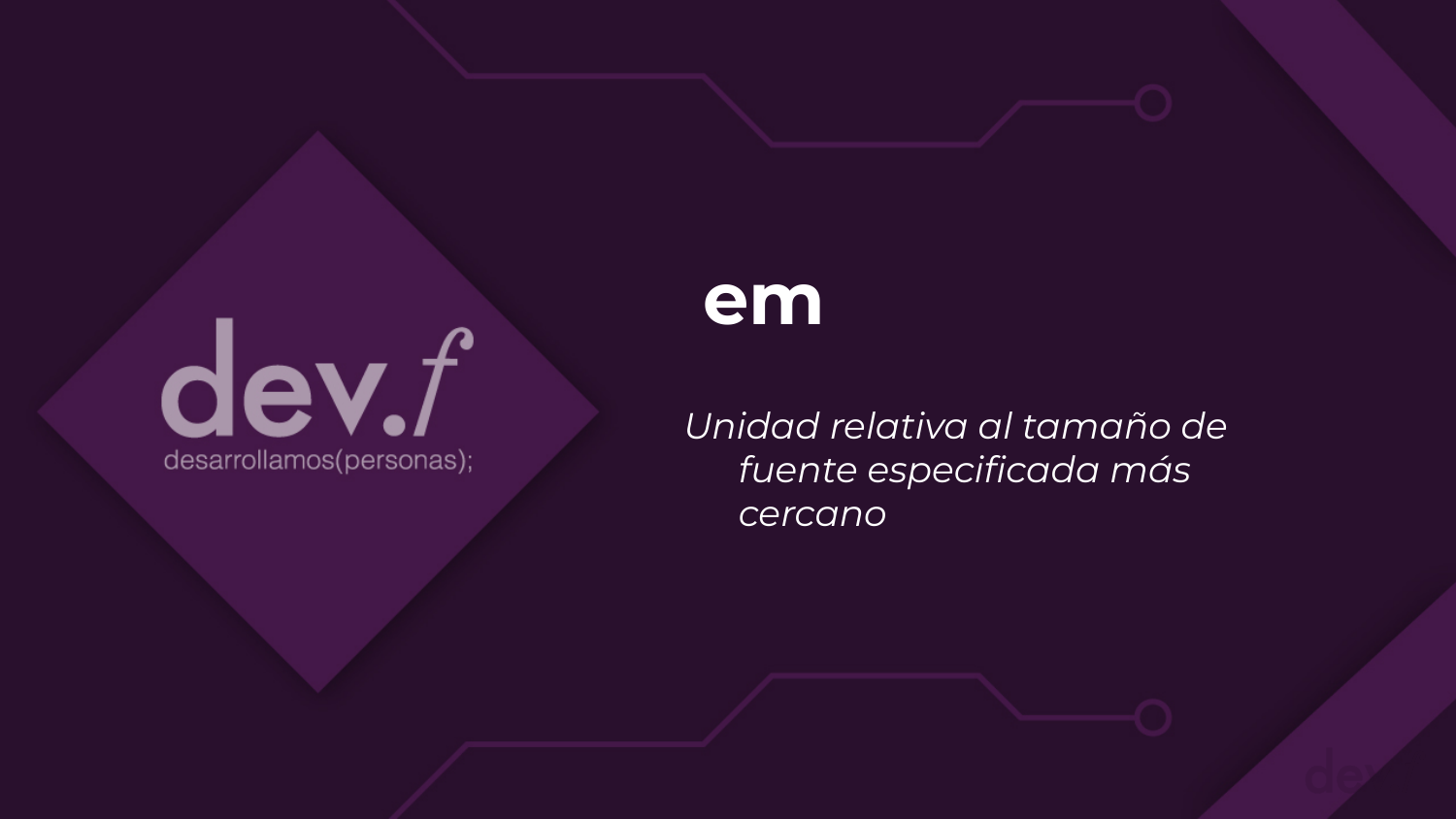

# em
Unidad relativa al tamaño de fuente especificada más cercano